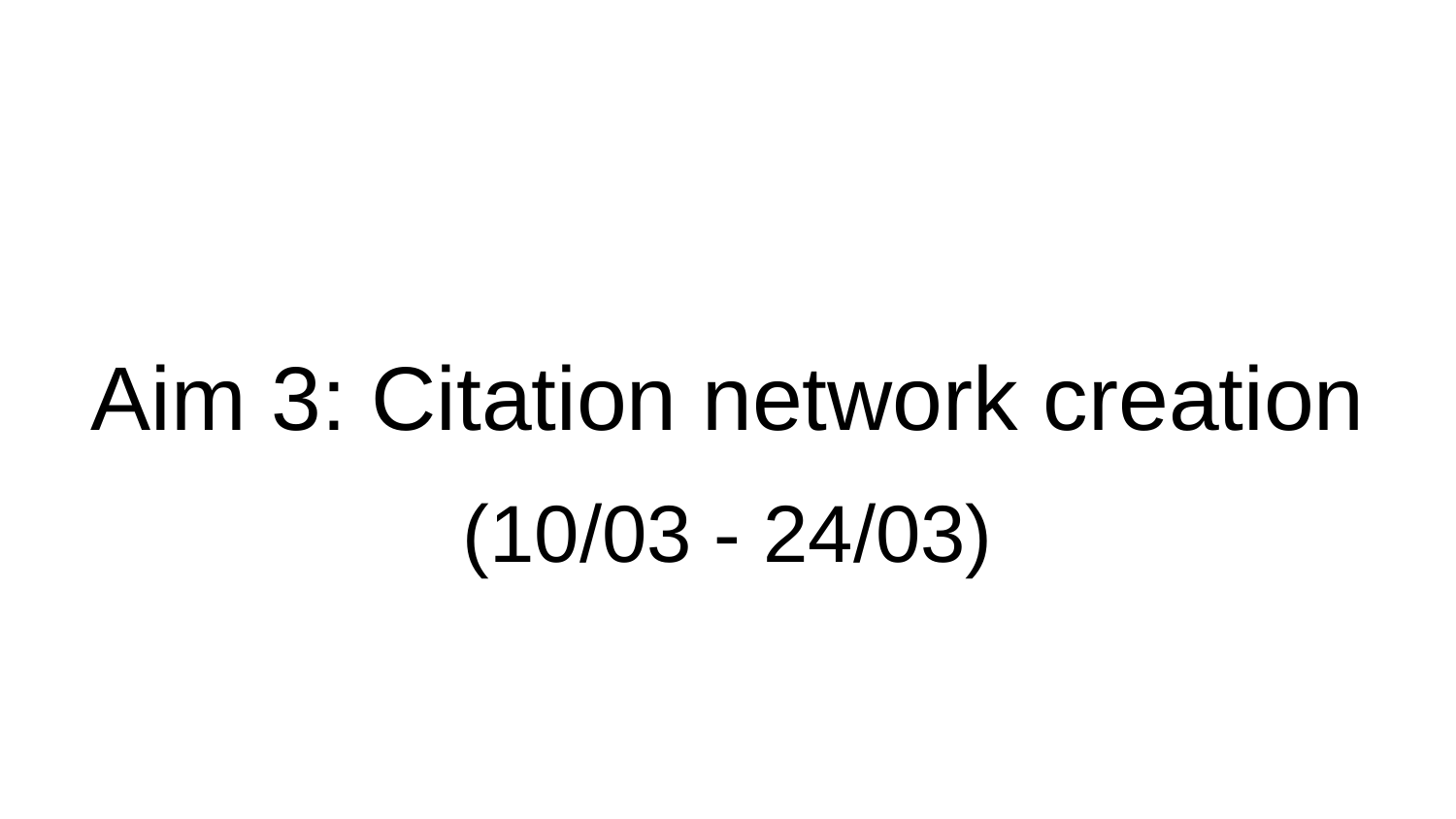

# Aim 3: Citation network creation
(10/03 - 24/03)